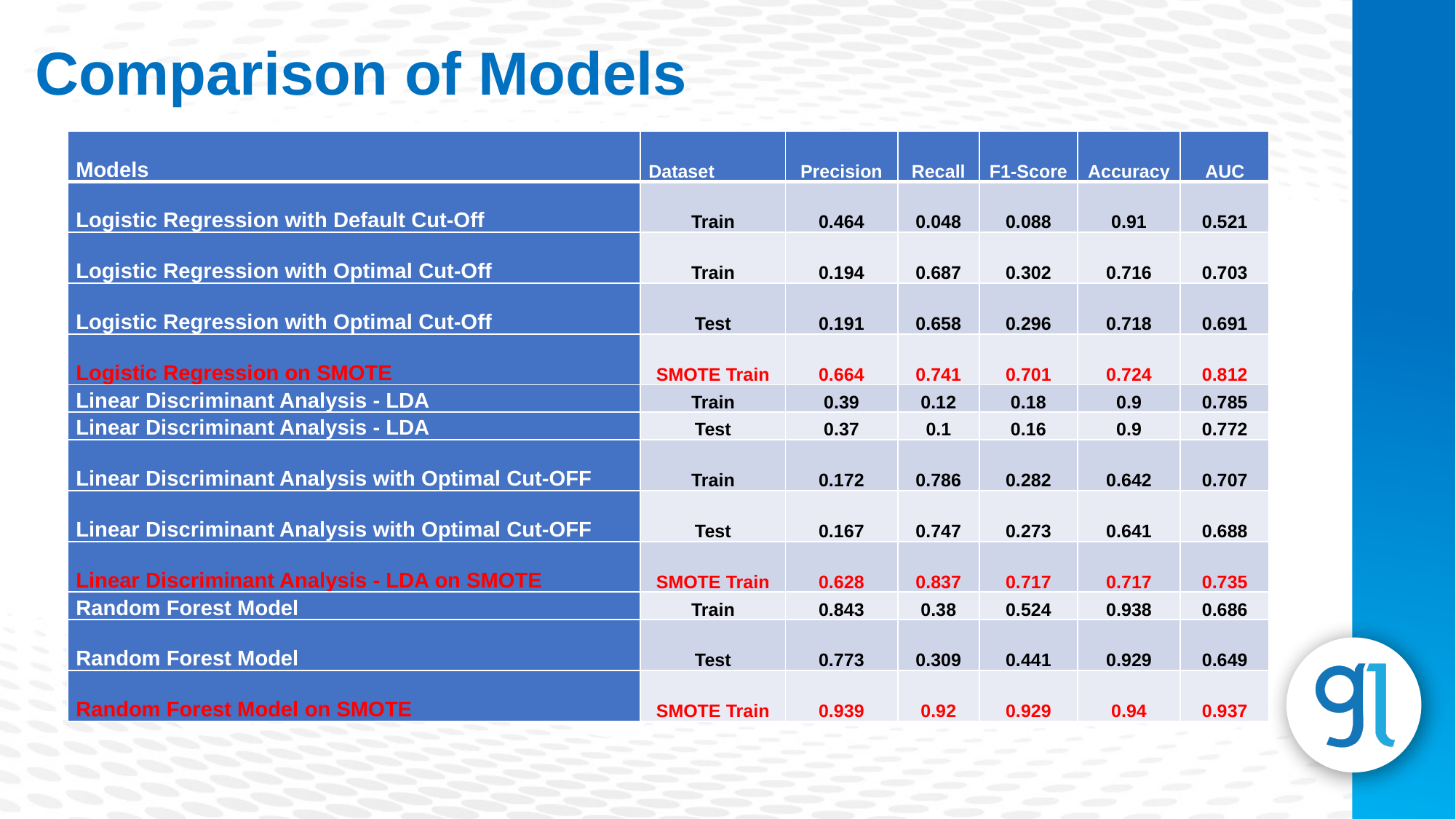

Comparison of Models
| Models | Dataset | Precision | Recall | F1-Score | Accuracy | AUC |
| --- | --- | --- | --- | --- | --- | --- |
| Logistic Regression with Default Cut-Off | Train | 0.464 | 0.048 | 0.088 | 0.91 | 0.521 |
| Logistic Regression with Optimal Cut-Off | Train | 0.194 | 0.687 | 0.302 | 0.716 | 0.703 |
| Logistic Regression with Optimal Cut-Off | Test | 0.191 | 0.658 | 0.296 | 0.718 | 0.691 |
| Logistic Regression on SMOTE | SMOTE Train | 0.664 | 0.741 | 0.701 | 0.724 | 0.812 |
| Linear Discriminant Analysis - LDA | Train | 0.39 | 0.12 | 0.18 | 0.9 | 0.785 |
| Linear Discriminant Analysis - LDA | Test | 0.37 | 0.1 | 0.16 | 0.9 | 0.772 |
| Linear Discriminant Analysis with Optimal Cut-OFF | Train | 0.172 | 0.786 | 0.282 | 0.642 | 0.707 |
| Linear Discriminant Analysis with Optimal Cut-OFF | Test | 0.167 | 0.747 | 0.273 | 0.641 | 0.688 |
| Linear Discriminant Analysis - LDA on SMOTE | SMOTE Train | 0.628 | 0.837 | 0.717 | 0.717 | 0.735 |
| Random Forest Model | Train | 0.843 | 0.38 | 0.524 | 0.938 | 0.686 |
| Random Forest Model | Test | 0.773 | 0.309 | 0.441 | 0.929 | 0.649 |
| Random Forest Model on SMOTE | SMOTE Train | 0.939 | 0.92 | 0.929 | 0.94 | 0.937 |
Subheading

Lorem Ipsum is simply dummy text of the printing and typesetting industry.